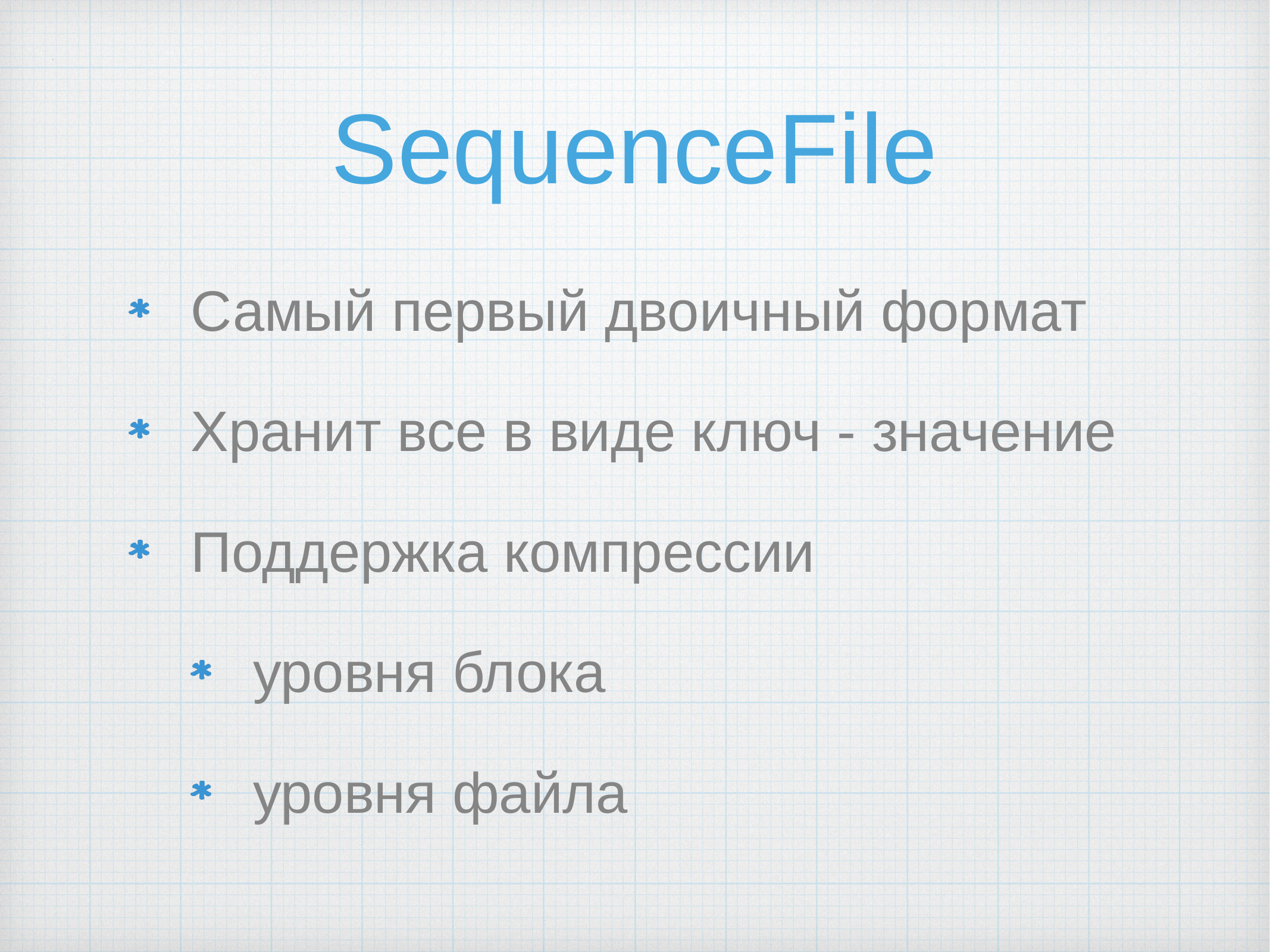

# SequenceFile
Самый первый двоичный формат
Хранит все в виде ключ - значение
Поддержка компрессии
уровня блока
уровня файла